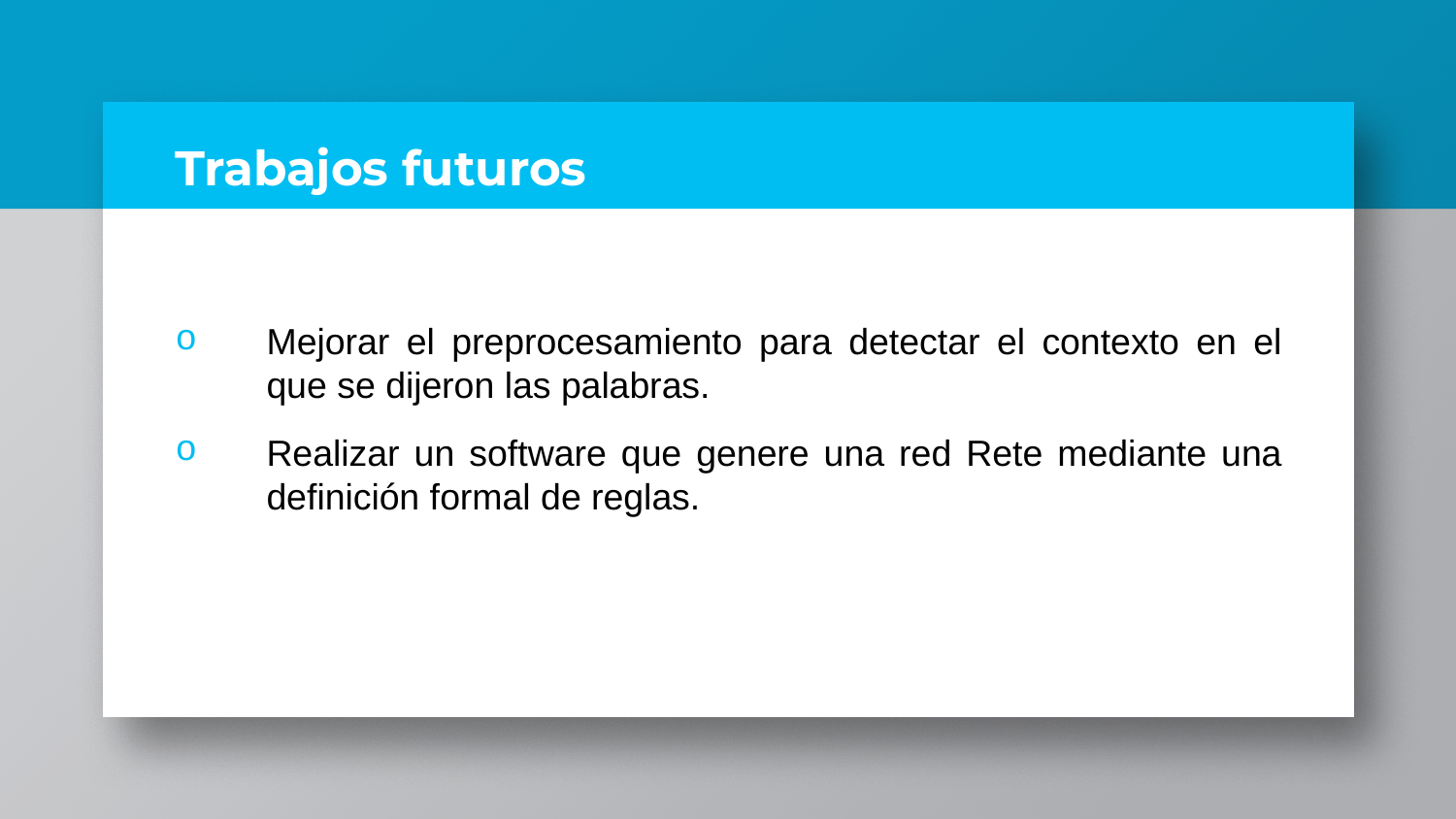

# Trabajos futuros
Mejorar el preprocesamiento para detectar el contexto en el que se dijeron las palabras.
Realizar un software que genere una red Rete mediante una definición formal de reglas.